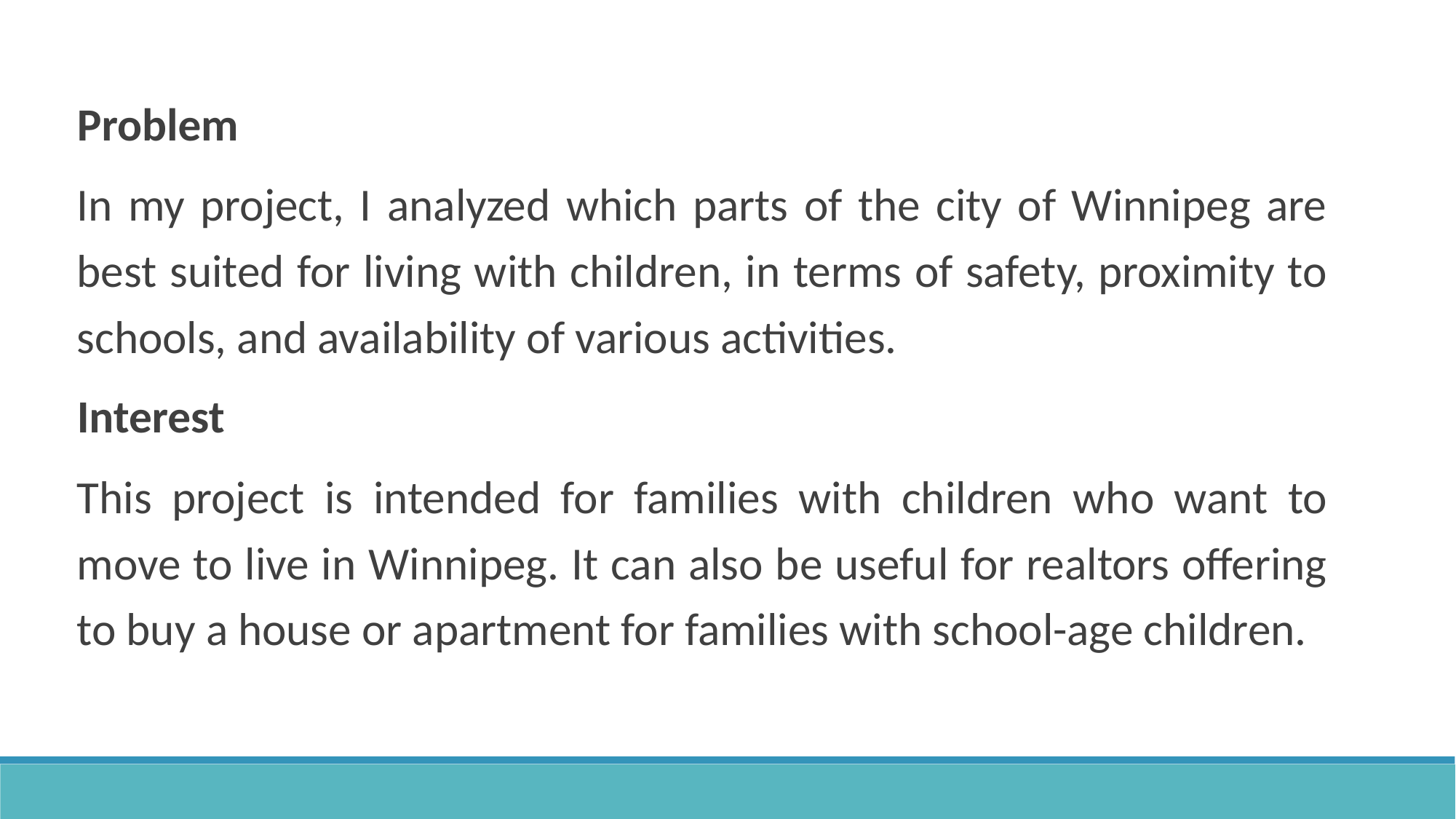

Problem
In my project, I analyzed which parts of the city of Winnipeg are best suited for living with children, in terms of safety, proximity to schools, and availability of various activities.
Interest
This project is intended for families with children who want to move to live in Winnipeg. It can also be useful for realtors offering to buy a house or apartment for families with school-age children.